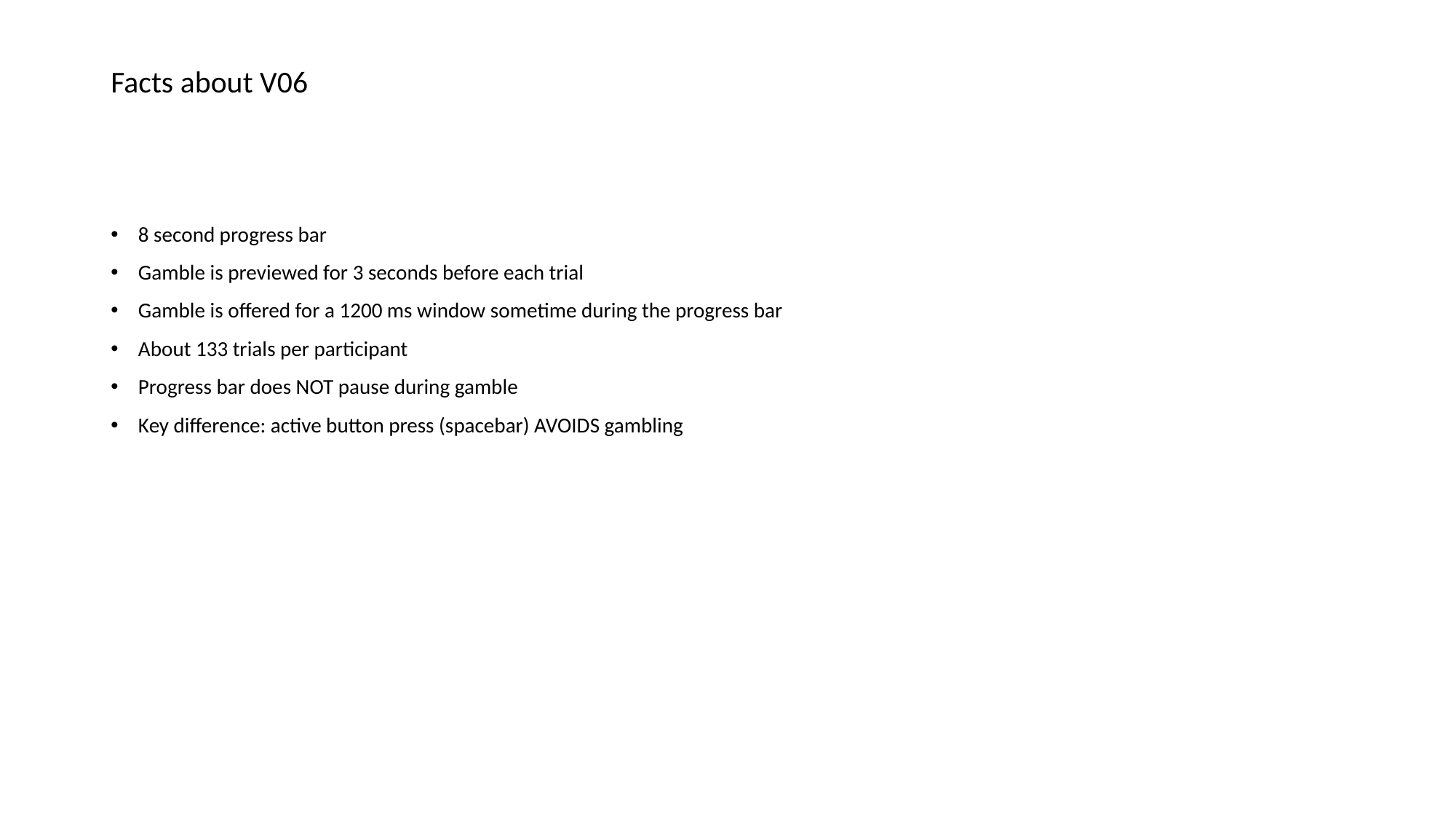

# Facts about V06
8 second progress bar
Gamble is previewed for 3 seconds before each trial
Gamble is offered for a 1200 ms window sometime during the progress bar
About 133 trials per participant
Progress bar does NOT pause during gamble
Key difference: active button press (spacebar) AVOIDS gambling